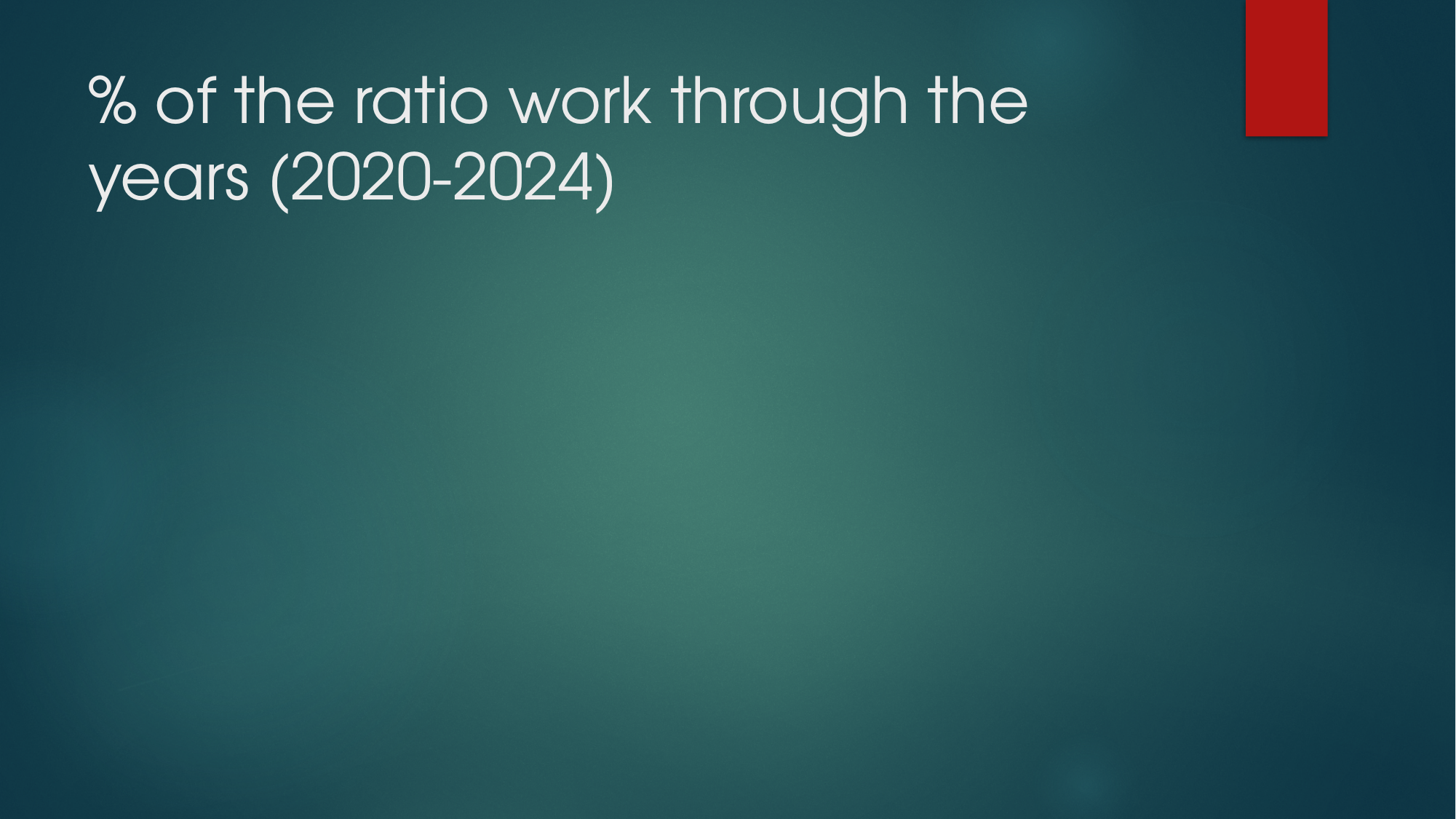

# % of the ratio work through the years (2020-2024)